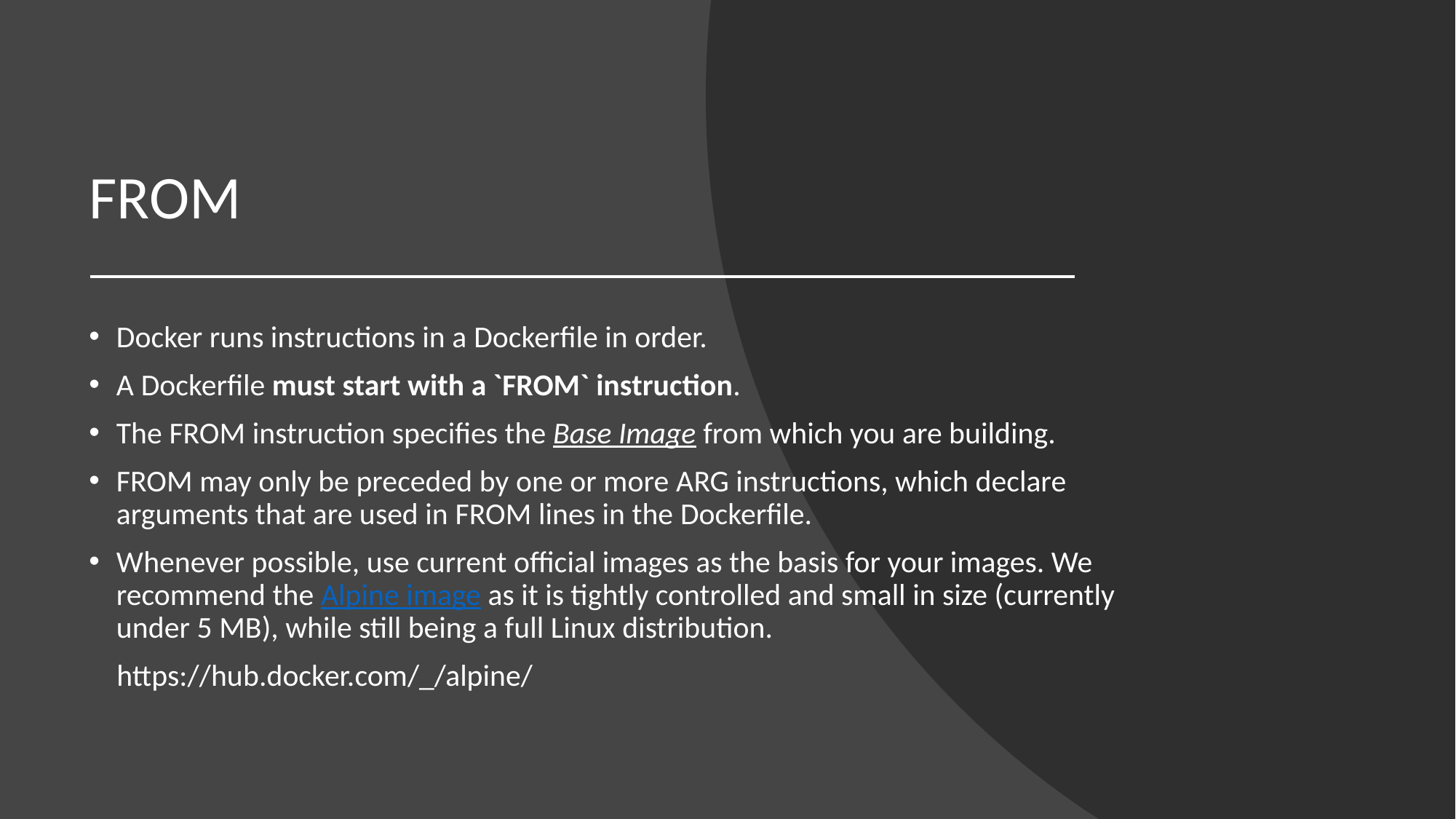

# FROM
Docker runs instructions in a Dockerfile in order.
A Dockerfile must start with a `FROM` instruction.
The FROM instruction specifies the Base Image from which you are building.
FROM may only be preceded by one or more ARG instructions, which declare arguments that are used in FROM lines in the Dockerfile.
Whenever possible, use current official images as the basis for your images. We recommend the Alpine image as it is tightly controlled and small in size (currently under 5 MB), while still being a full Linux distribution.
    https://hub.docker.com/_/alpine/